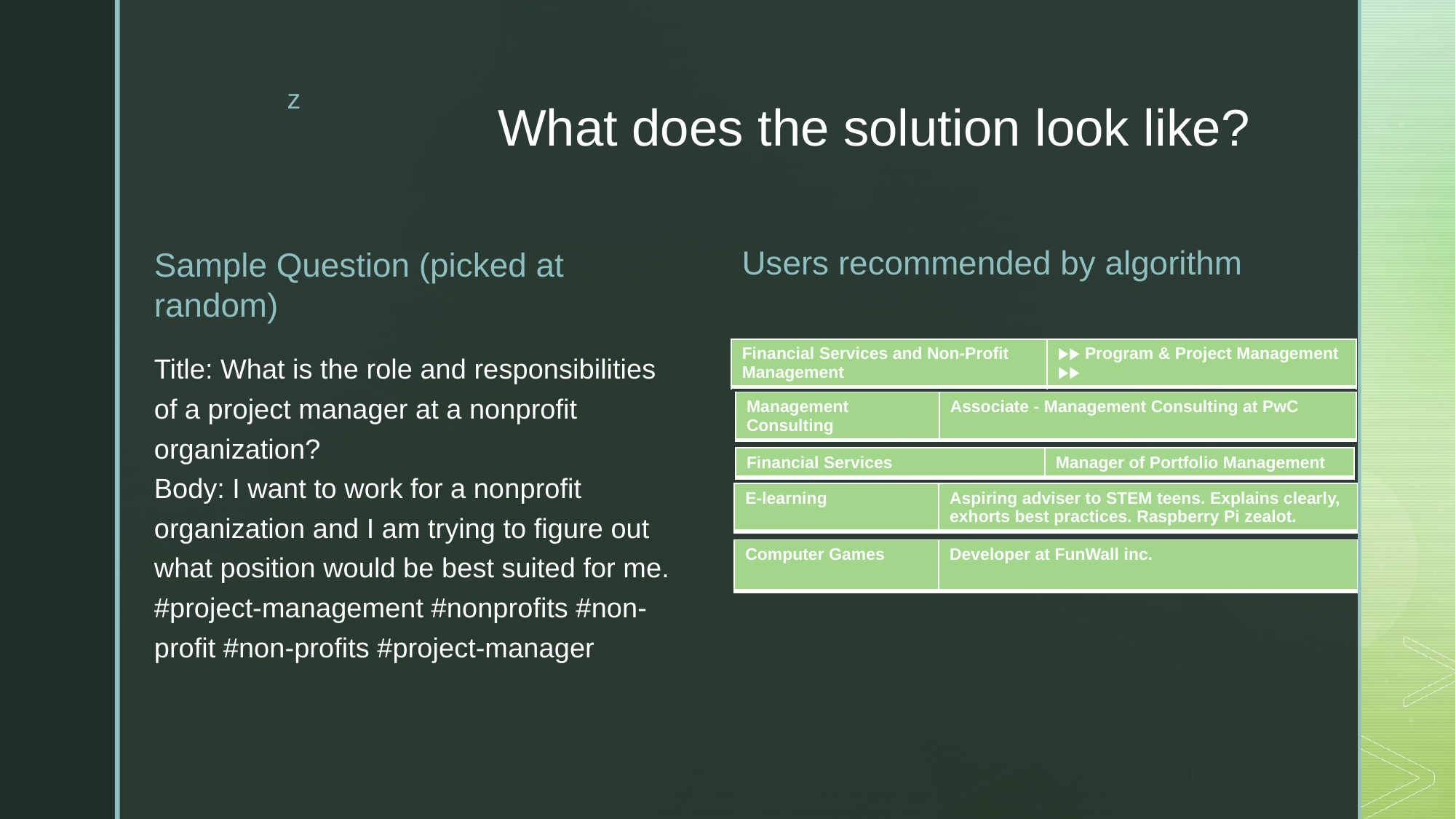

# What does the solution look like?
Users recommended by algorithm
Sample Question (picked at random)
| Financial Services and Non-Profit Management | ▶▶ Program & Project Management ▶▶ |
| --- | --- |
Title: What is the role and responsibilities of a project manager at a nonprofit organization?
Body: I want to work for a nonprofit organization and I am trying to figure out what position would be best suited for me. #project-management #nonprofits #non-profit #non-profits #project-manager

| Management Consulting | Associate - Management Consulting at PwC |
| --- | --- |
| Financial Services | Manager of Portfolio Management |
| --- | --- |
| E-learning | Aspiring adviser to STEM teens. Explains clearly, exhorts best practices. Raspberry Pi zealot. |
| --- | --- |
| Computer Games | Developer at FunWall inc. |
| --- | --- |